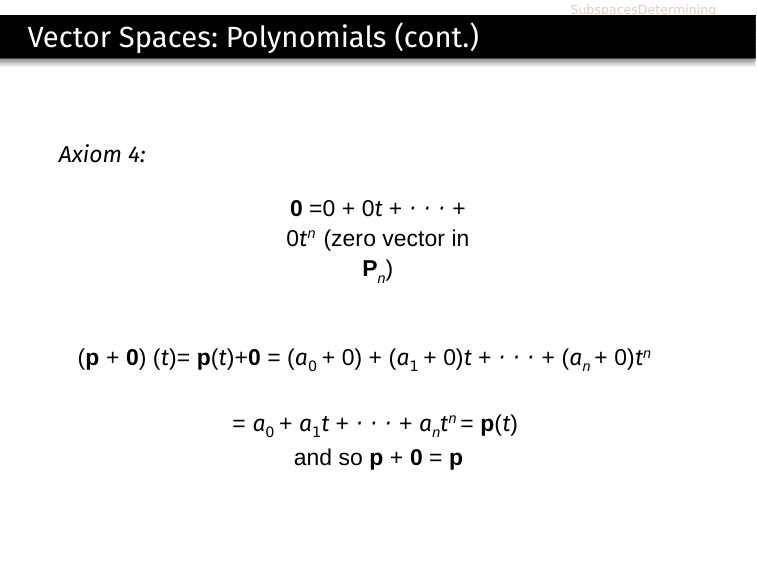

4.1  Vector  Spaces & Subspaces	Vector SpacesSubspacesDetermining Subspaces
# Vector Spaces: Polynomials (cont.)

Axiom 4:

0 =0 + 0t + · · · + 0tn  (zero vector in Pn)

(p + 0) (t)= p(t)+0 = (a0 + 0) + (a1 + 0)t + · · · + (an + 0)tn
= a0 + a1t + · · · + antn = p(t)  and so p + 0 = p
Math 2331, Linear Algebra
8 / 21